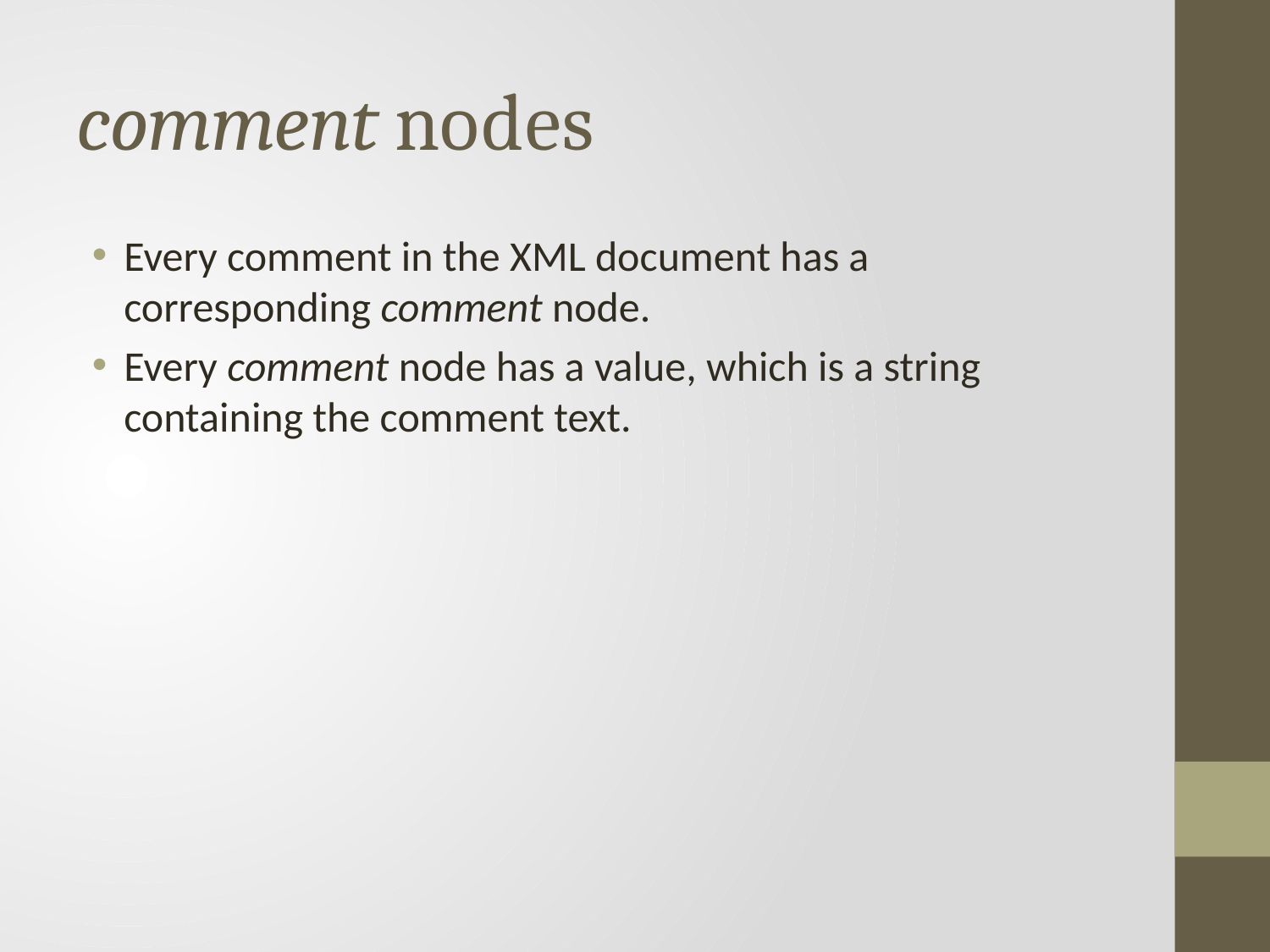

# comment nodes
Every comment in the XML document has a corresponding comment node.
Every comment node has a value, which is a string containing the comment text.